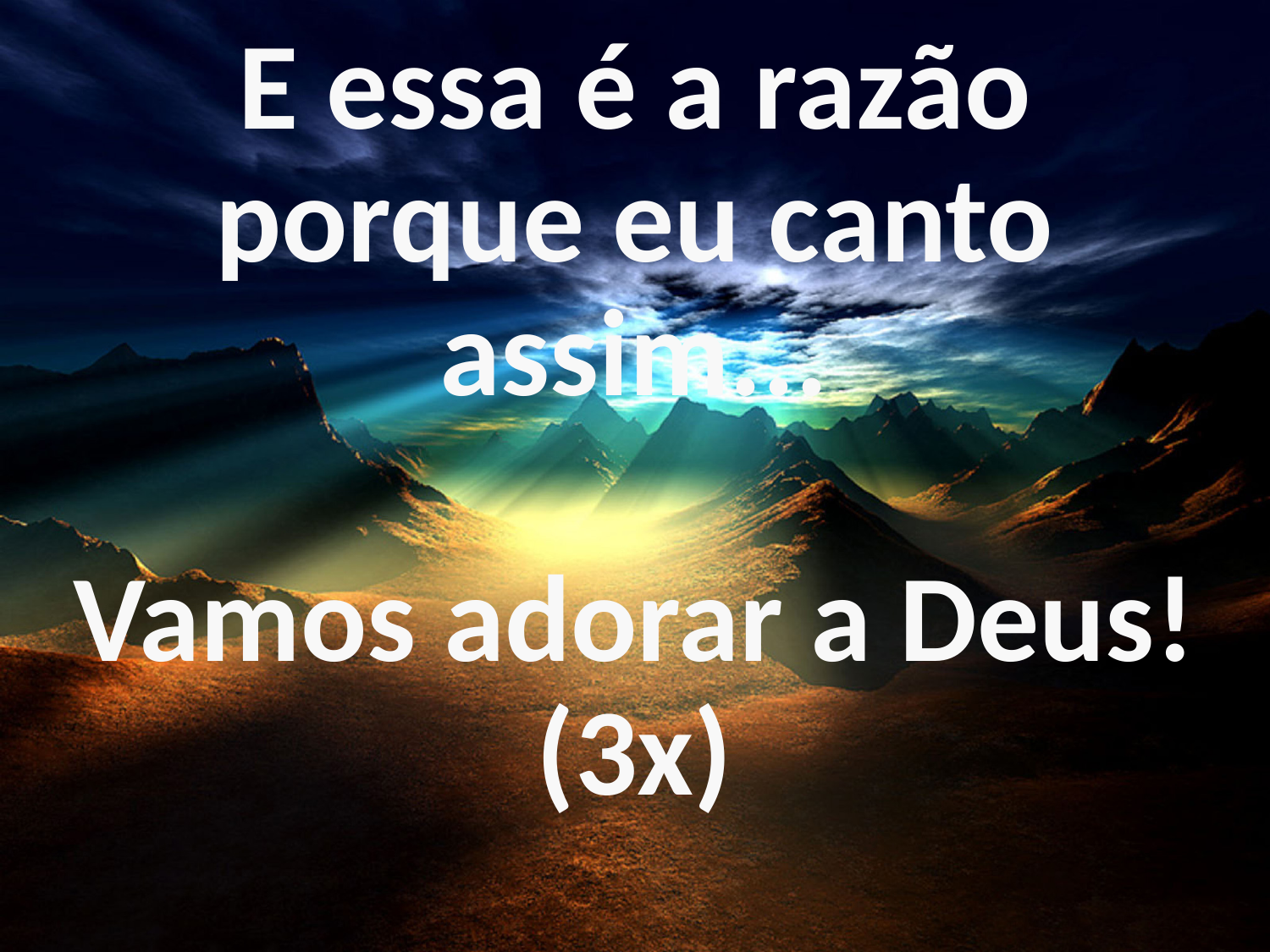

E essa é a razão
porque eu canto assim...

Vamos adorar a Deus! (3x)